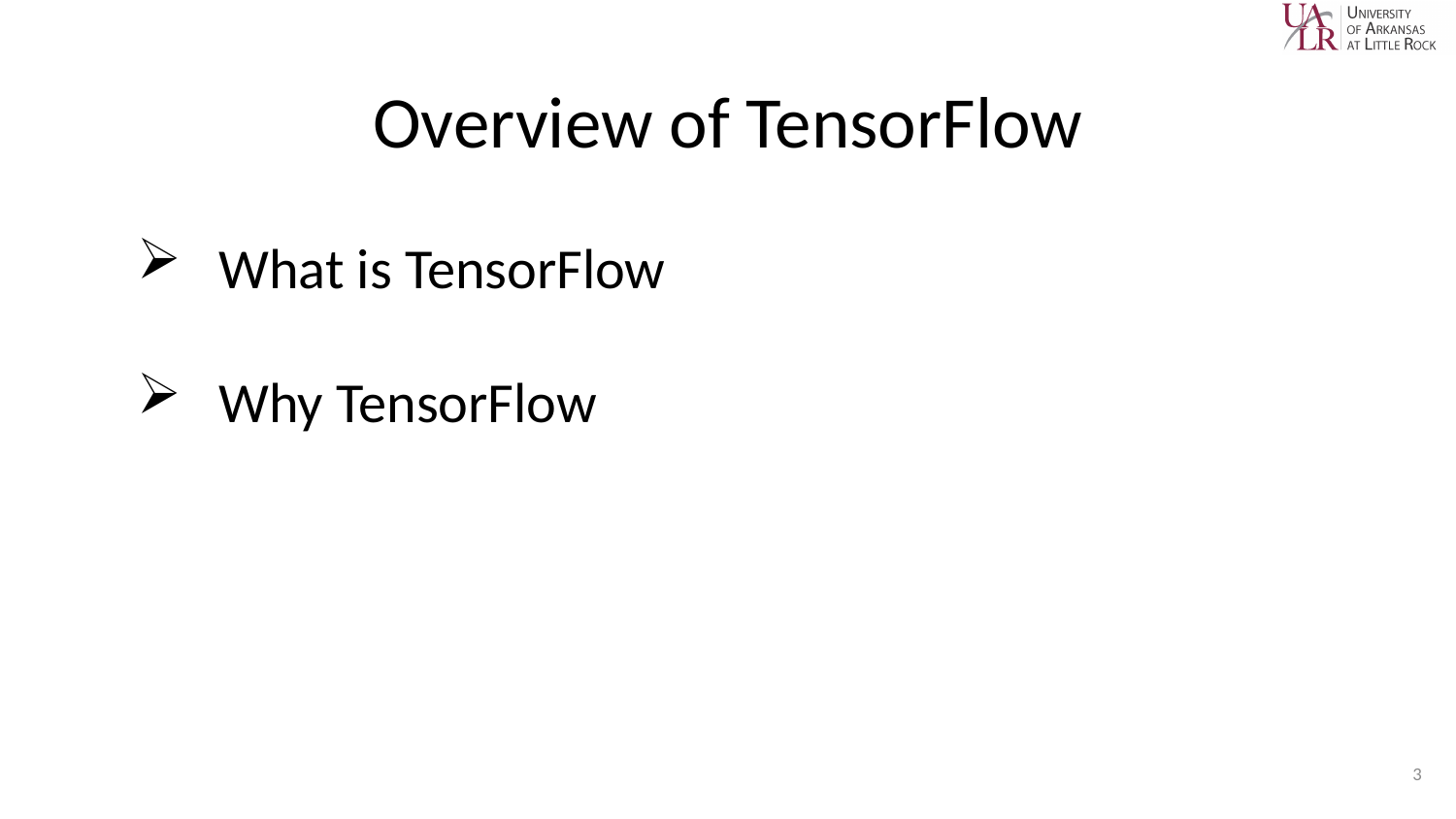

# Overview of TensorFlow
What is TensorFlow
Why TensorFlow
3